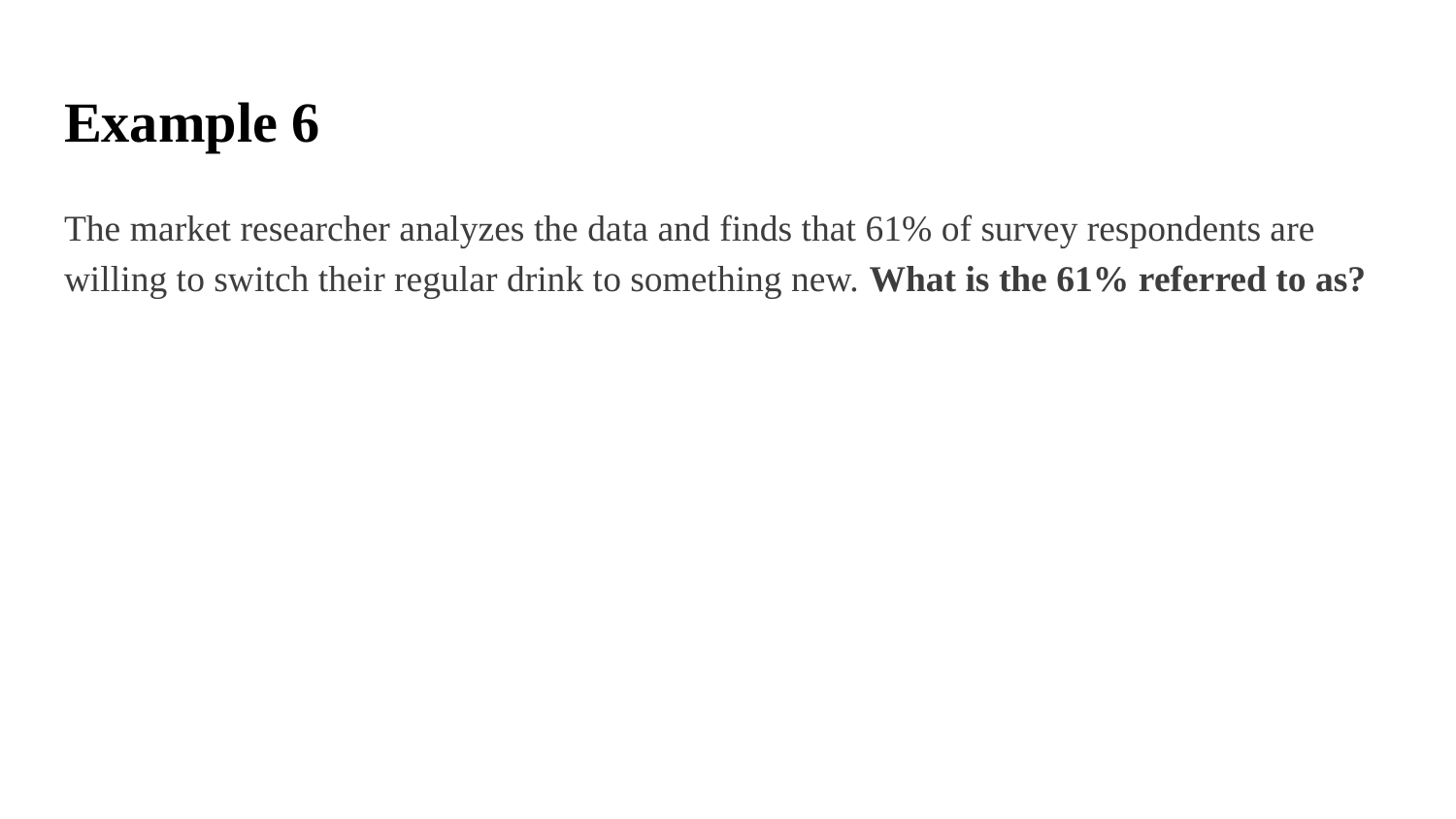

# Example 6
The market researcher analyzes the data and finds that 61% of survey respondents are willing to switch their regular drink to something new. What is the 61% referred to as?